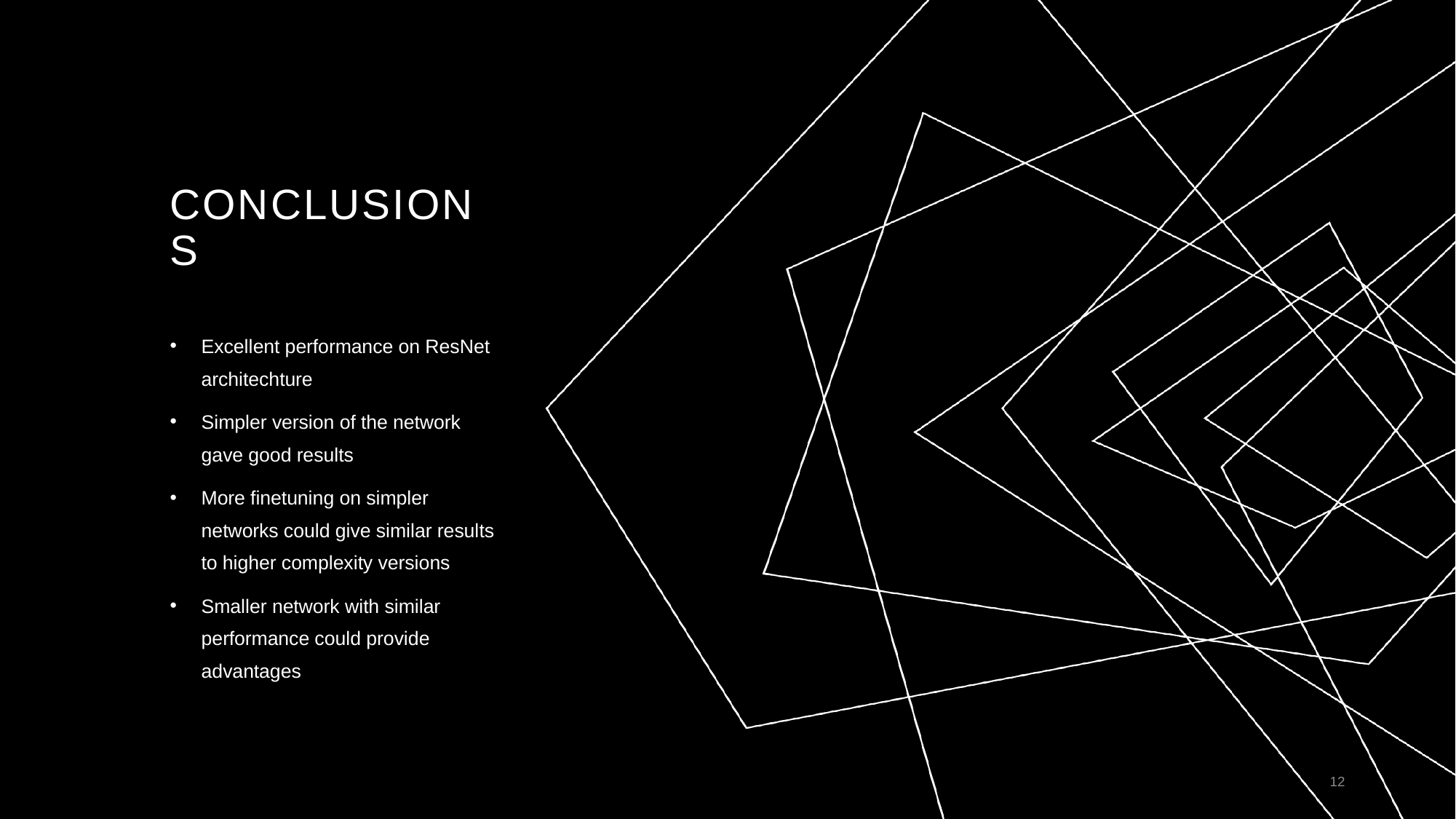

# CONCLUSIONS
Excellent performance on ResNet architechture
Simpler version of the network gave good results
More finetuning on simpler networks could give similar results to higher complexity versions
Smaller network with similar performance could provide advantages
12